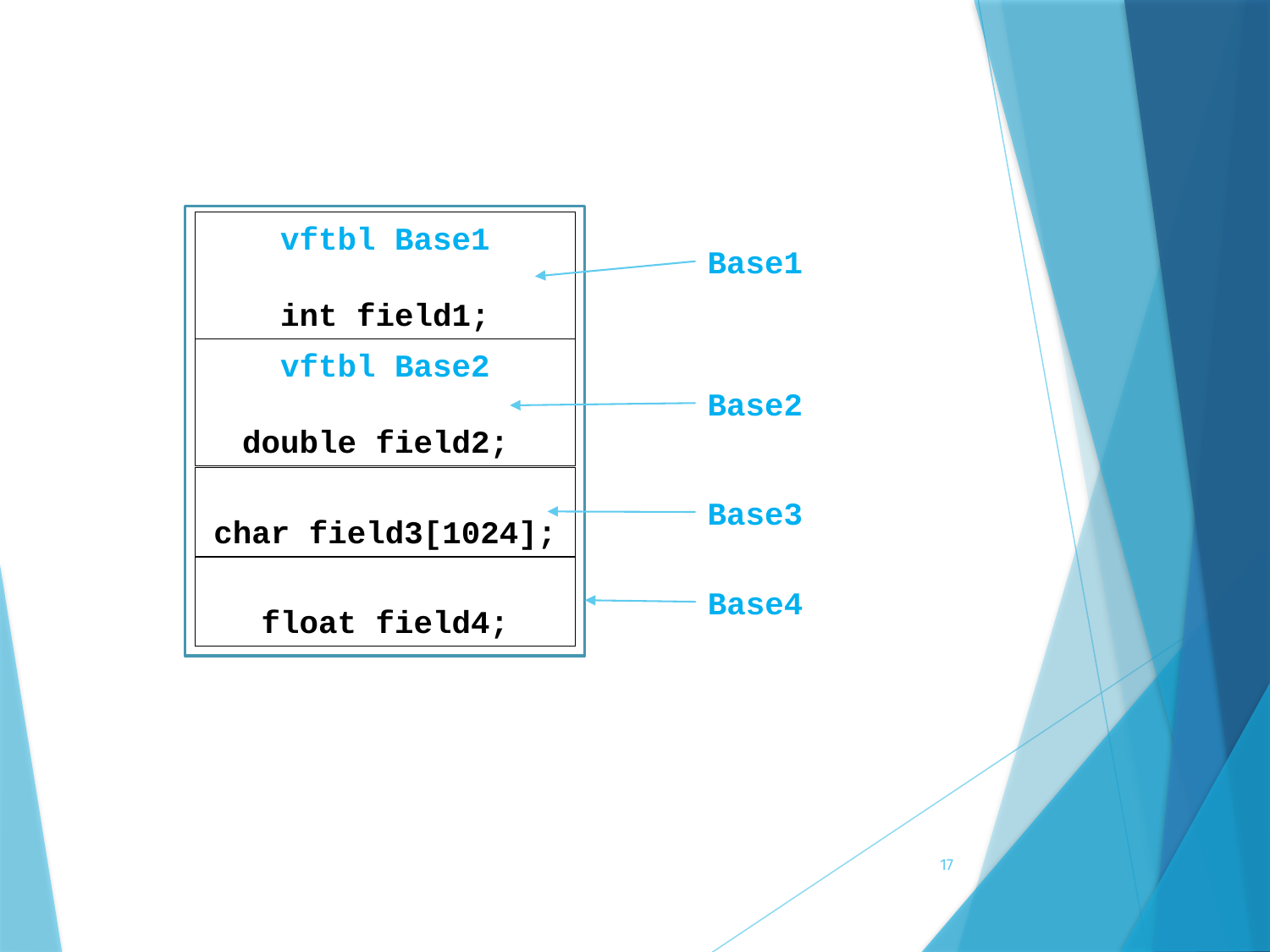

vftbl Base1

int field1;
Base1
vftbl Base2

double field2;
Base2

char field3[1024];
Base3

float field4;
Base4
17